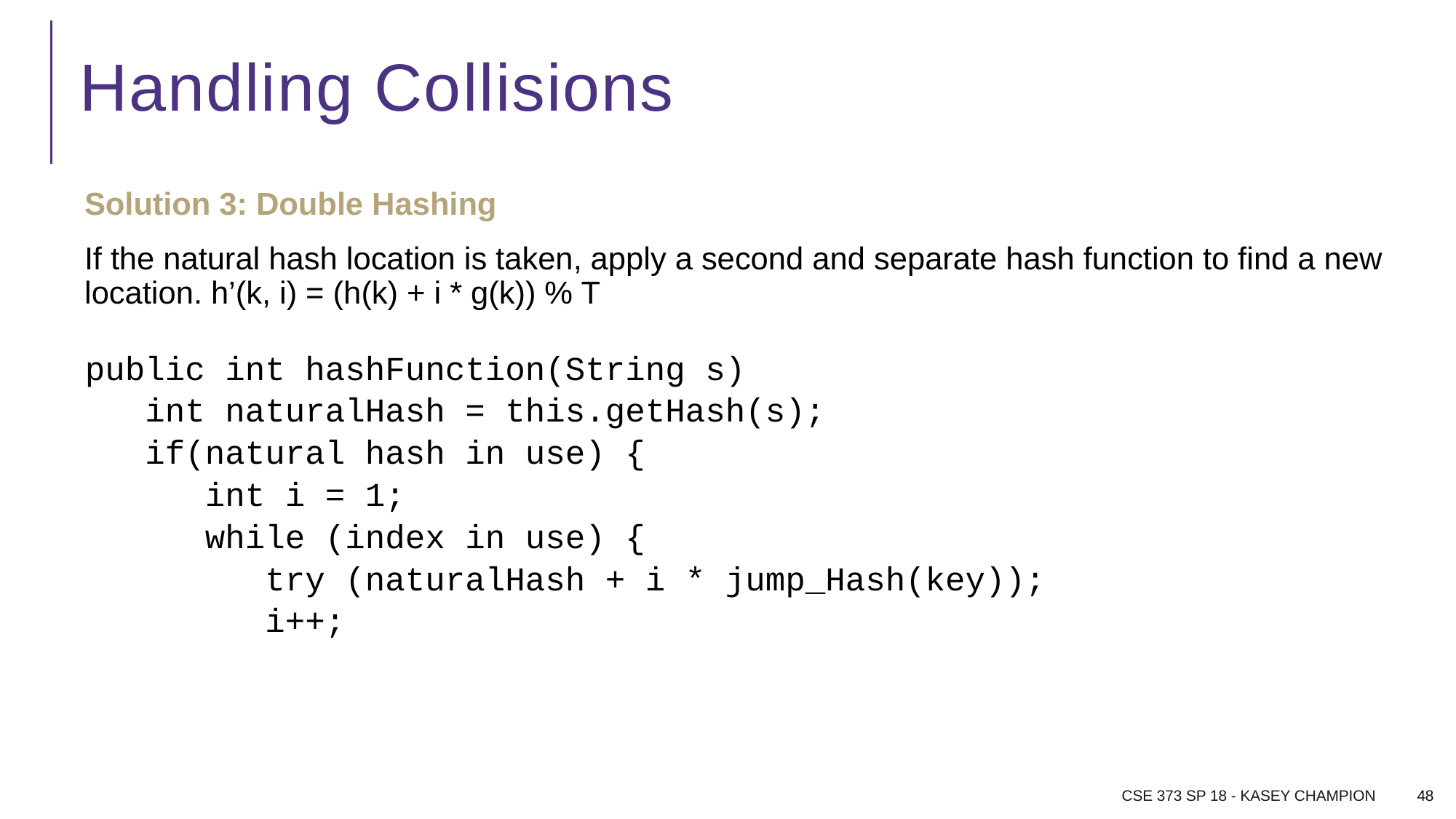

# Handling Collisions
Solution 3: Double Hashing
If the natural hash location is taken, apply a second and separate hash function to find a new location. h’(k, i) = (h(k) + i * g(k)) % T

public int hashFunction(String s)
   int naturalHash = this.getHash(s);
   if(natural hash in use) {
      int i = 1;
      while (index in use) {
         try (naturalHash + i * jump_Hash(key));
         i++;

CSE 373 SP 18 - Kasey Champion
48